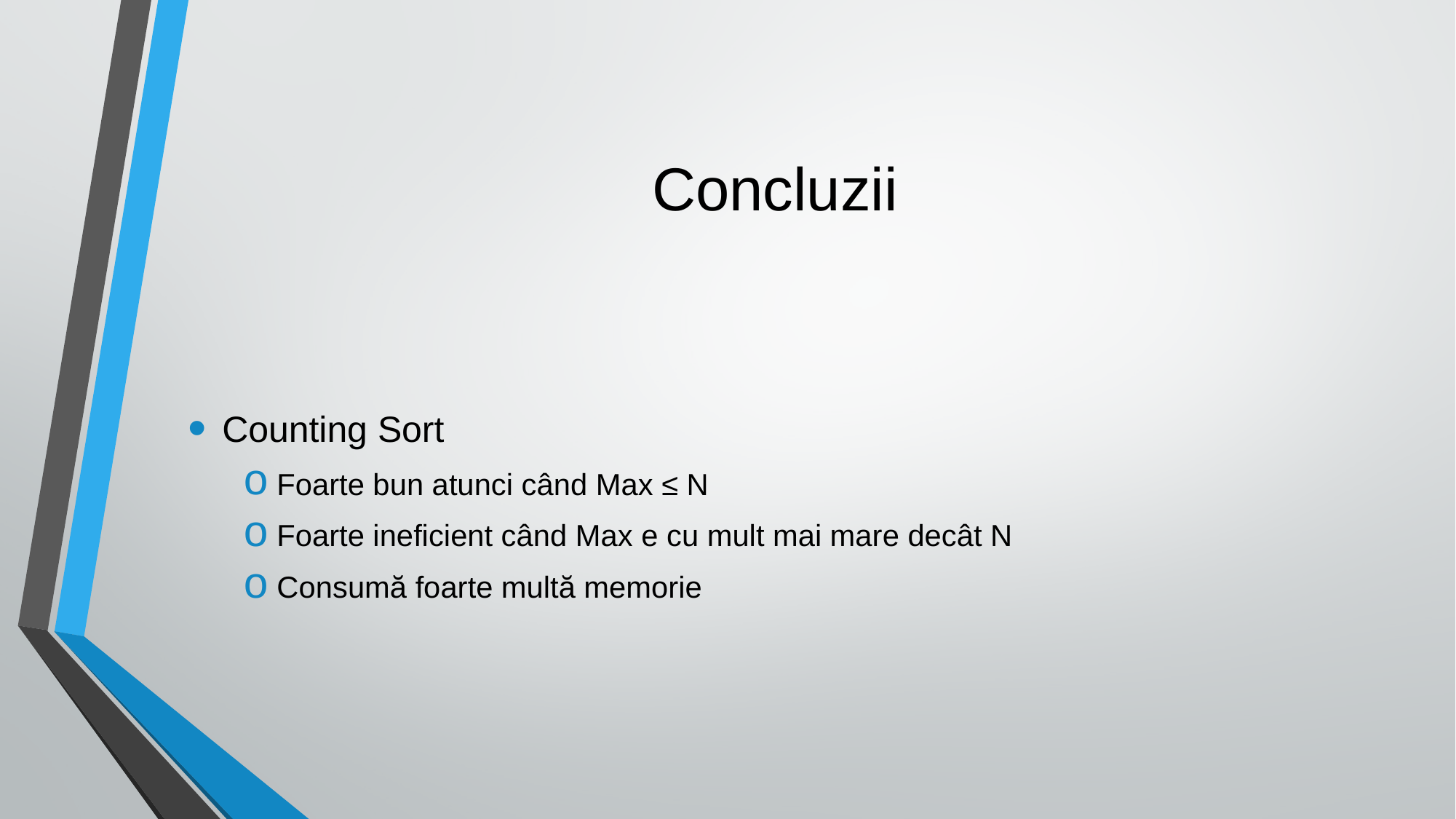

# Concluzii
Counting Sort
Foarte bun atunci când Max ≤ N
Foarte ineficient când Max e cu mult mai mare decât N
Consumă foarte multă memorie